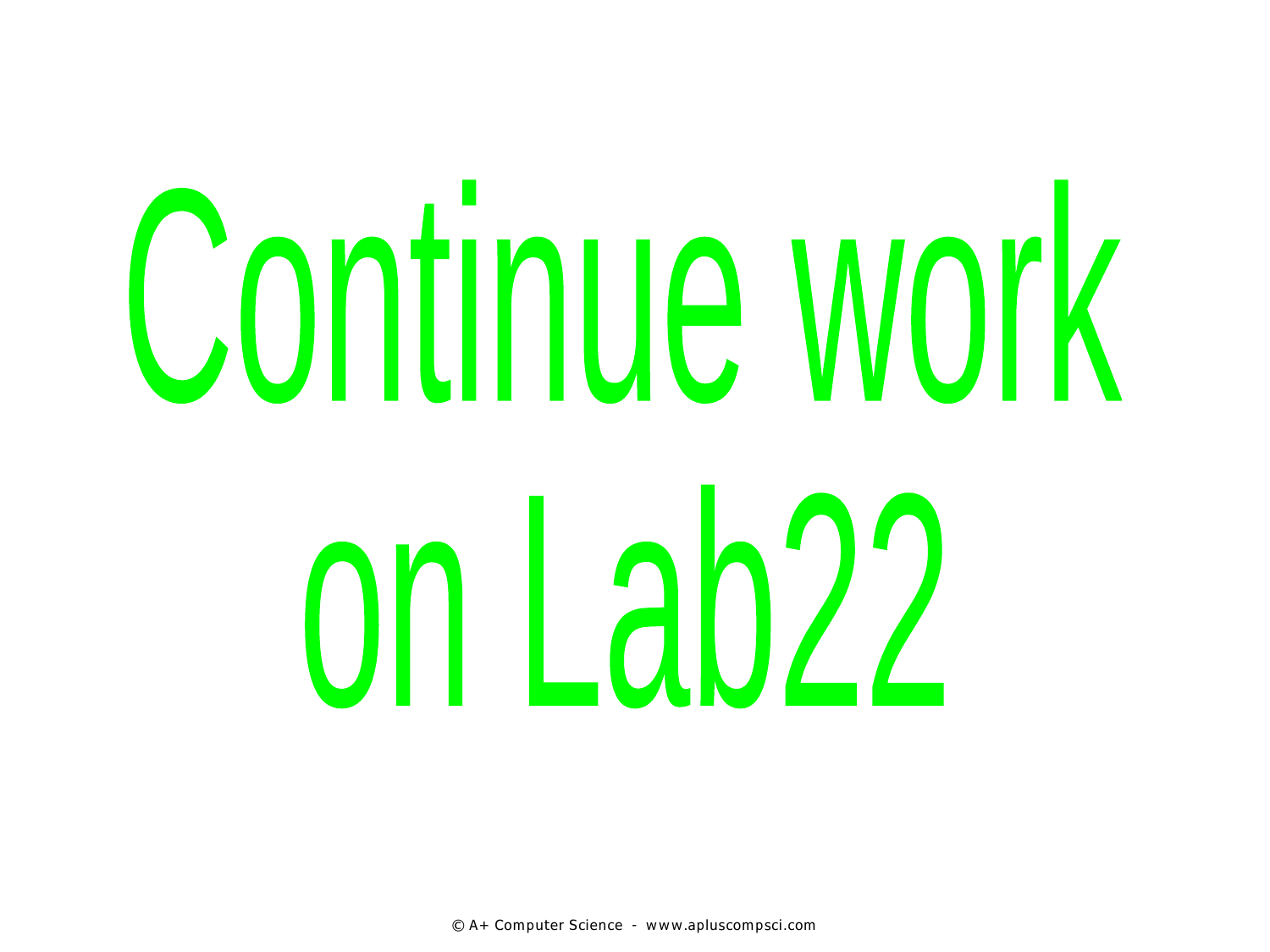

Continue work
on Lab22

© A+ Computer Science  -  www.apluscompsci.com